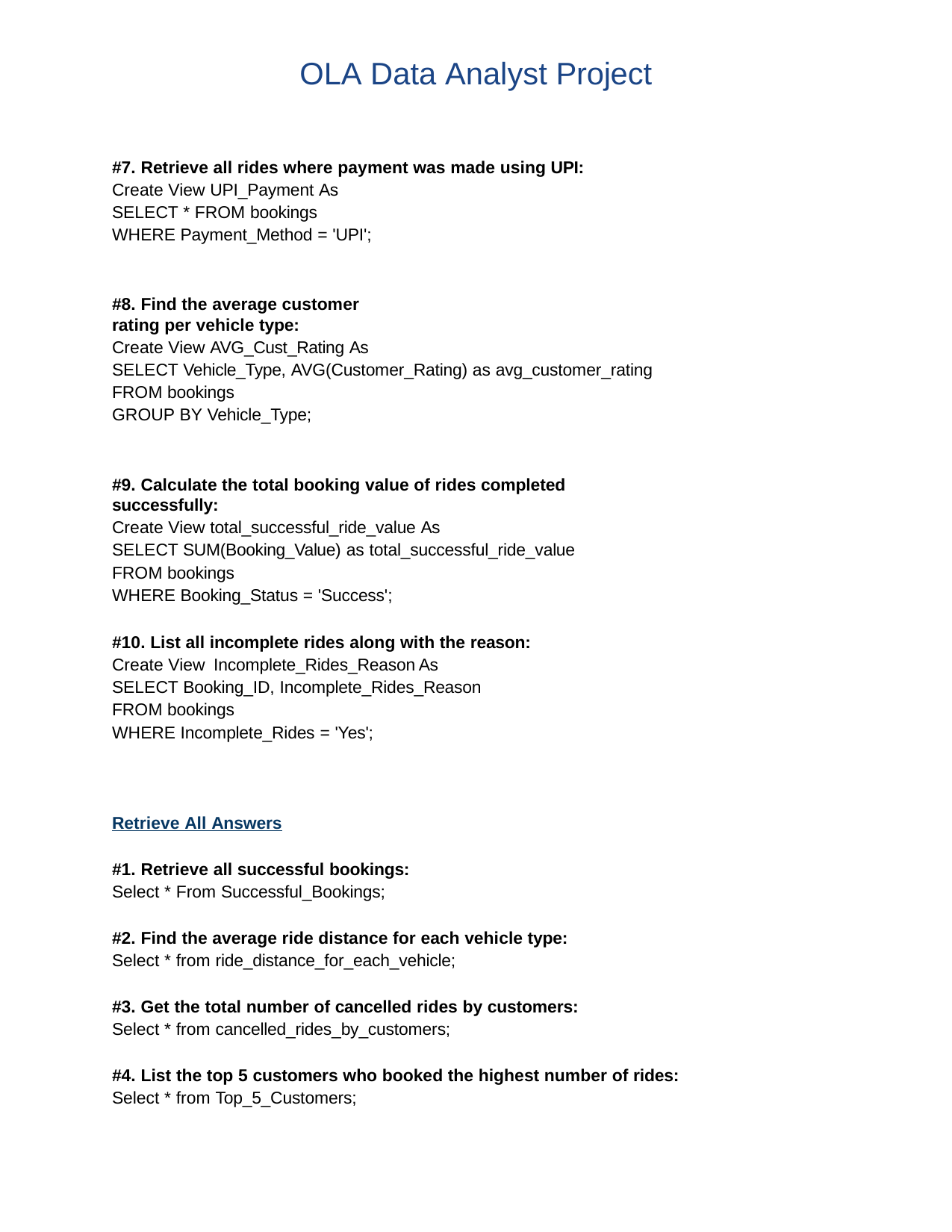

OLA Data Analyst Project
#7. Retrieve all rides where payment was made using UPI:
Create View UPI_Payment As SELECT * FROM bookings WHERE Payment_Method = 'UPI';

#8. Find the average customer rating per vehicle type:
Create View AVG_Cust_Rating As
SELECT Vehicle_Type, AVG(Customer_Rating) as avg_customer_rating FROM bookings
GROUP BY Vehicle_Type;

#9. Calculate the total booking value of rides completed successfully:
Create View total_successful_ride_value As
SELECT SUM(Booking_Value) as total_successful_ride_value FROM bookings
WHERE Booking_Status = 'Success';
#10. List all incomplete rides along with the reason:
Create View Incomplete_Rides_Reason As SELECT Booking_ID, Incomplete_Rides_Reason FROM bookings
WHERE Incomplete_Rides = 'Yes';
Retrieve All Answers

#1. Retrieve all successful bookings:
Select * From Successful_Bookings;

#2. Find the average ride distance for each vehicle type:
Select * from ride_distance_for_each_vehicle;

#3. Get the total number of cancelled rides by customers:
Select * from cancelled_rides_by_customers;

#4. List the top 5 customers who booked the highest number of rides:
Select * from Top_5_Customers;